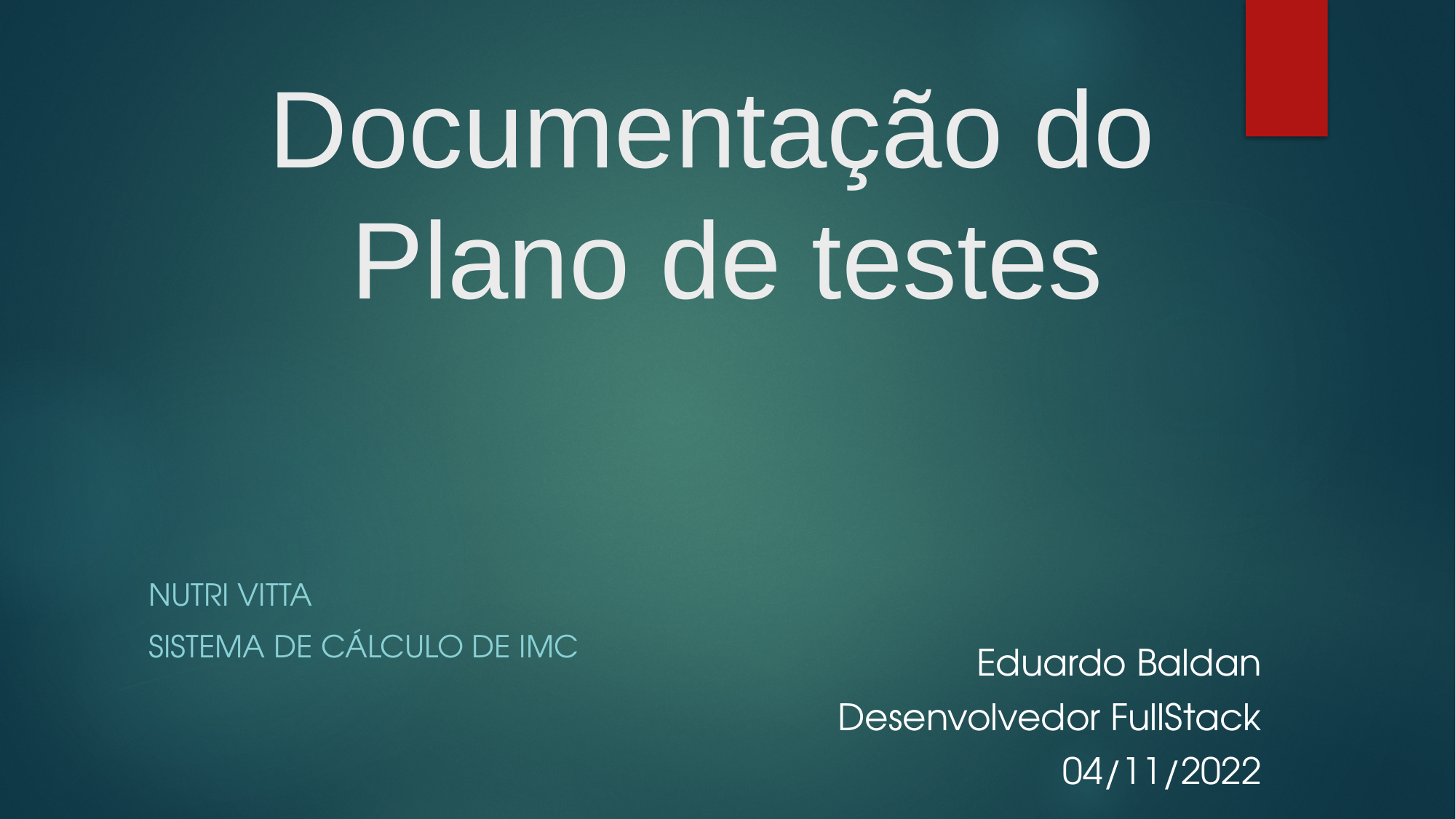

# Documentação do  Plano de testes
NUTRI VITTA
Sistema de cálculo de IMC

Eduardo Baldan
Desenvolvedor FullStack
04/11/2022